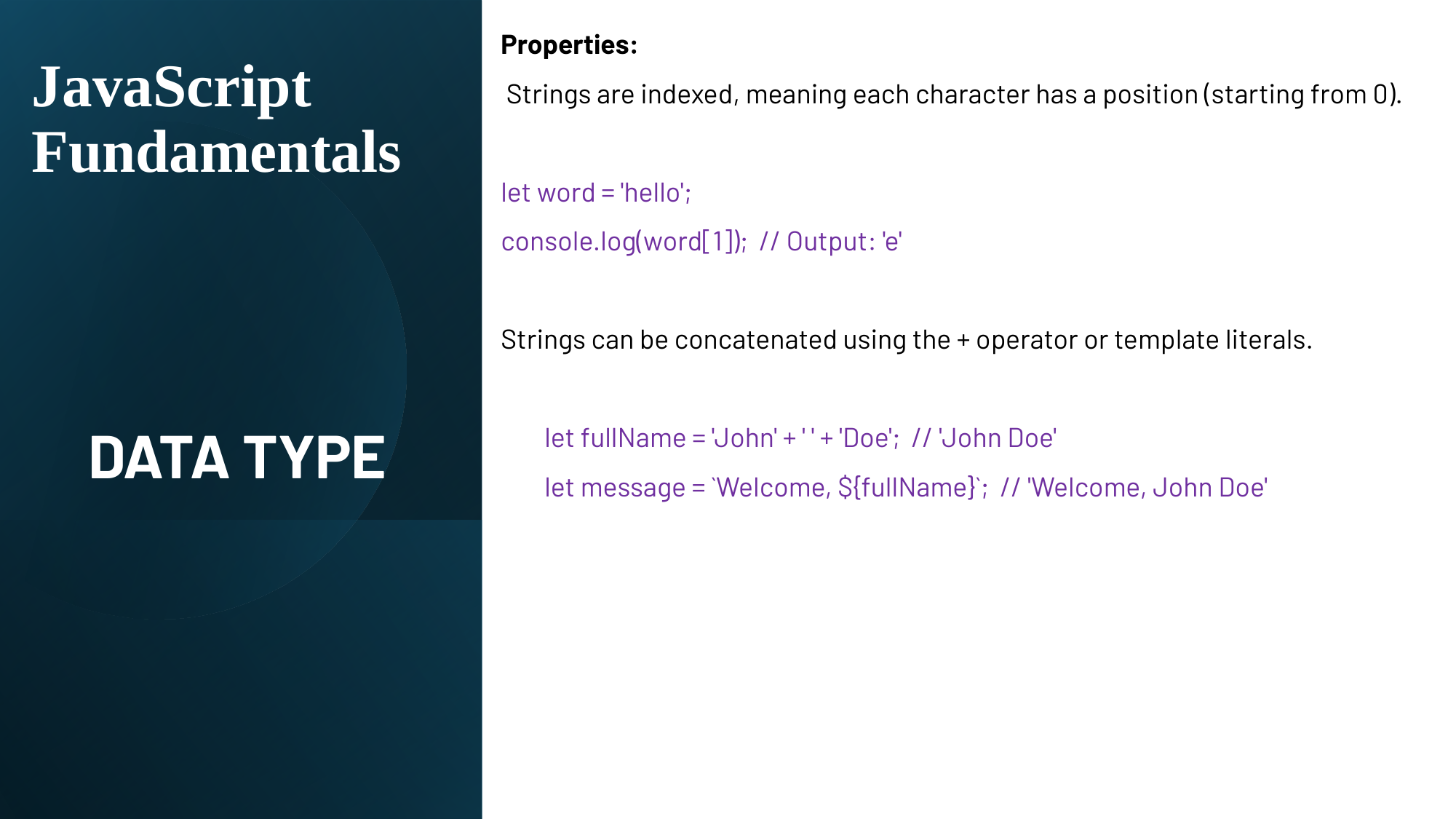

Properties:
 Strings are indexed, meaning each character has a position (starting from 0).

let word = 'hello';
console.log(word[1]);  // Output: 'e'

Strings can be concatenated using the + operator or template literals.

        let fullName = 'John' + ' ' + 'Doe';  // 'John Doe'
        let message = `Welcome, ${fullName}`;  // 'Welcome, John Doe'

# JavaScript Fundamentals

DATA TYPE